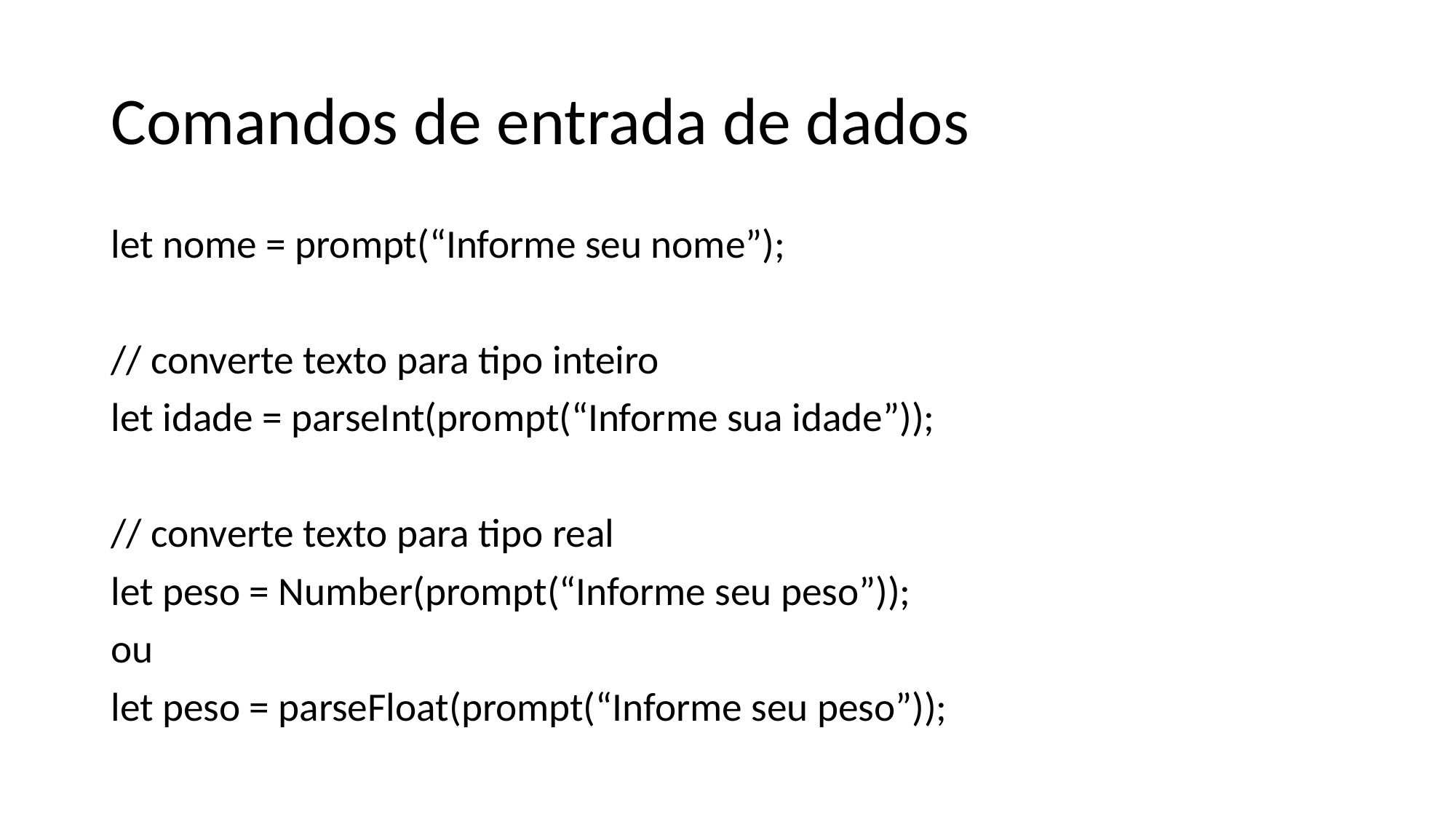

# Comandos de entrada de dados
let nome = prompt(“Informe seu nome”);

// converte texto para tipo inteiro
let idade = parseInt(prompt(“Informe sua idade”));

// converte texto para tipo real
let peso = Number(prompt(“Informe seu peso”));
ou
let peso = parseFloat(prompt(“Informe seu peso”));